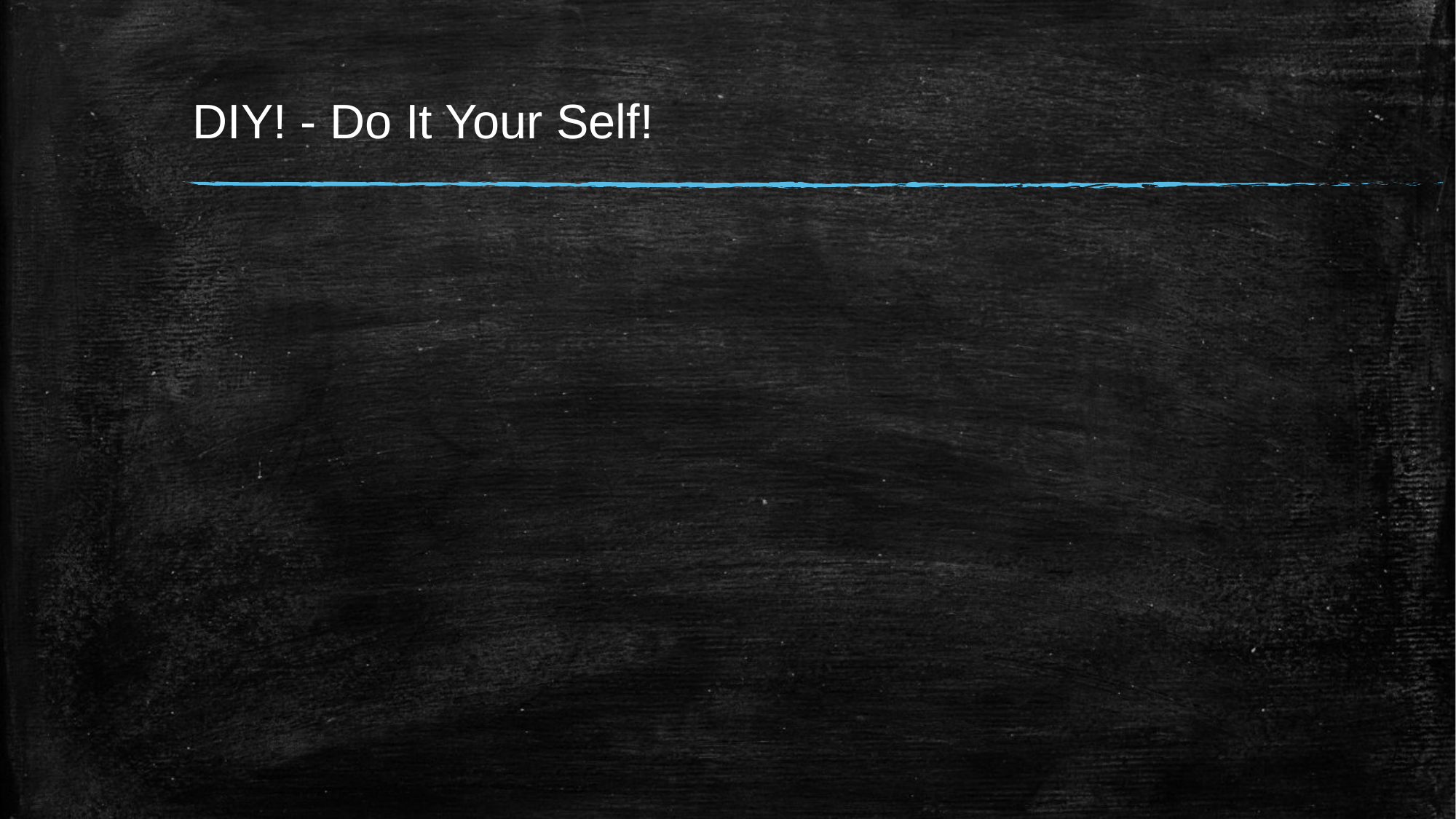

# DIY! - Do It Your Self!